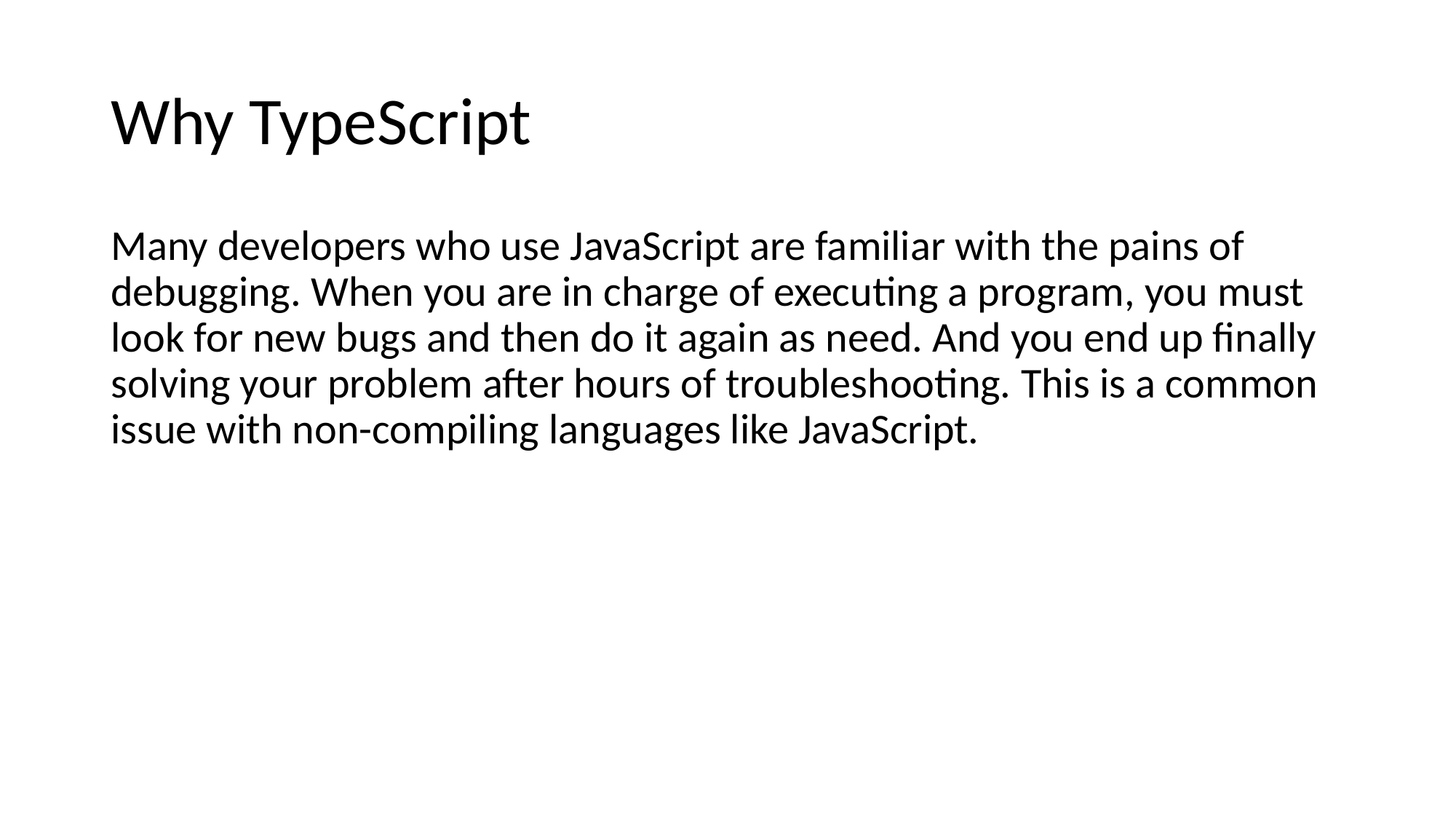

# Why TypeScript
Many developers who use JavaScript are familiar with the pains of debugging. When you are in charge of executing a program, you must look for new bugs and then do it again as need. And you end up finally solving your problem after hours of troubleshooting. This is a common issue with non-compiling languages like JavaScript.